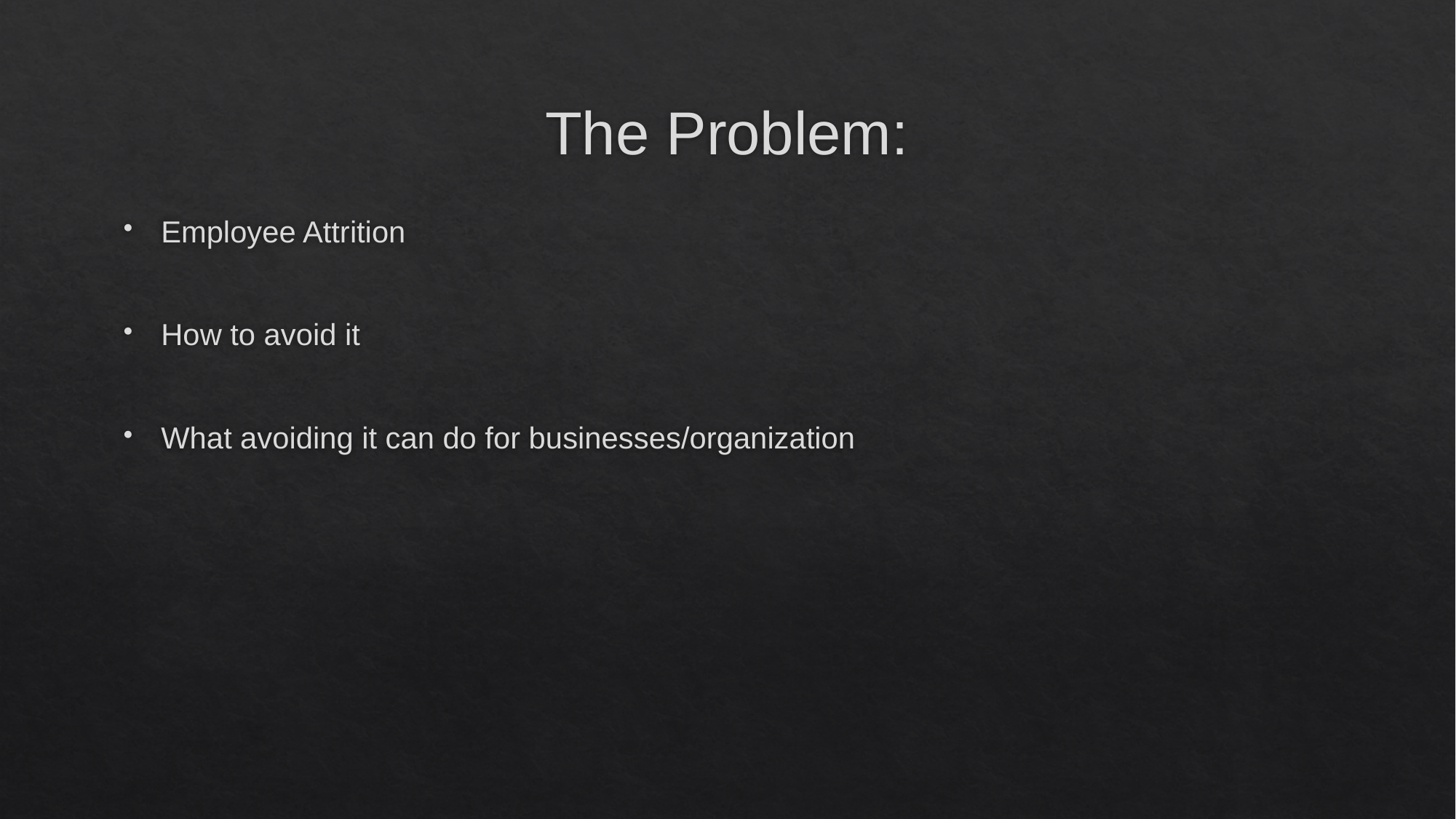

# The Problem:
Employee Attrition

How to avoid it

What avoiding it can do for businesses/organization